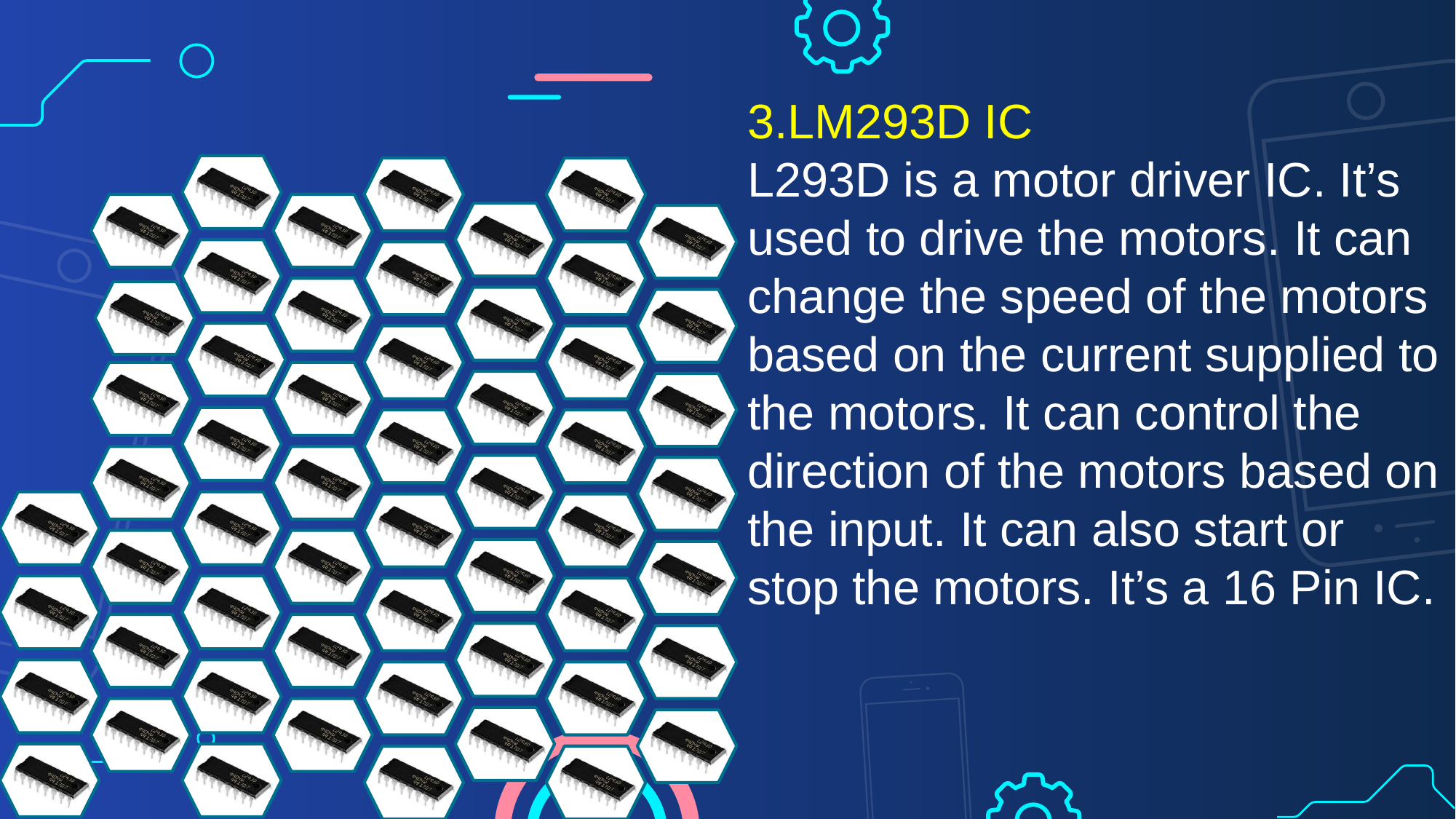

3.LM293D IC
L293D is a motor driver IC. It’s used to drive the motors. It can change the speed of the motors based on the current supplied to the motors. It can control the direction of the motors based on the input. It can also start or stop the motors. It’s a 16 Pin IC.